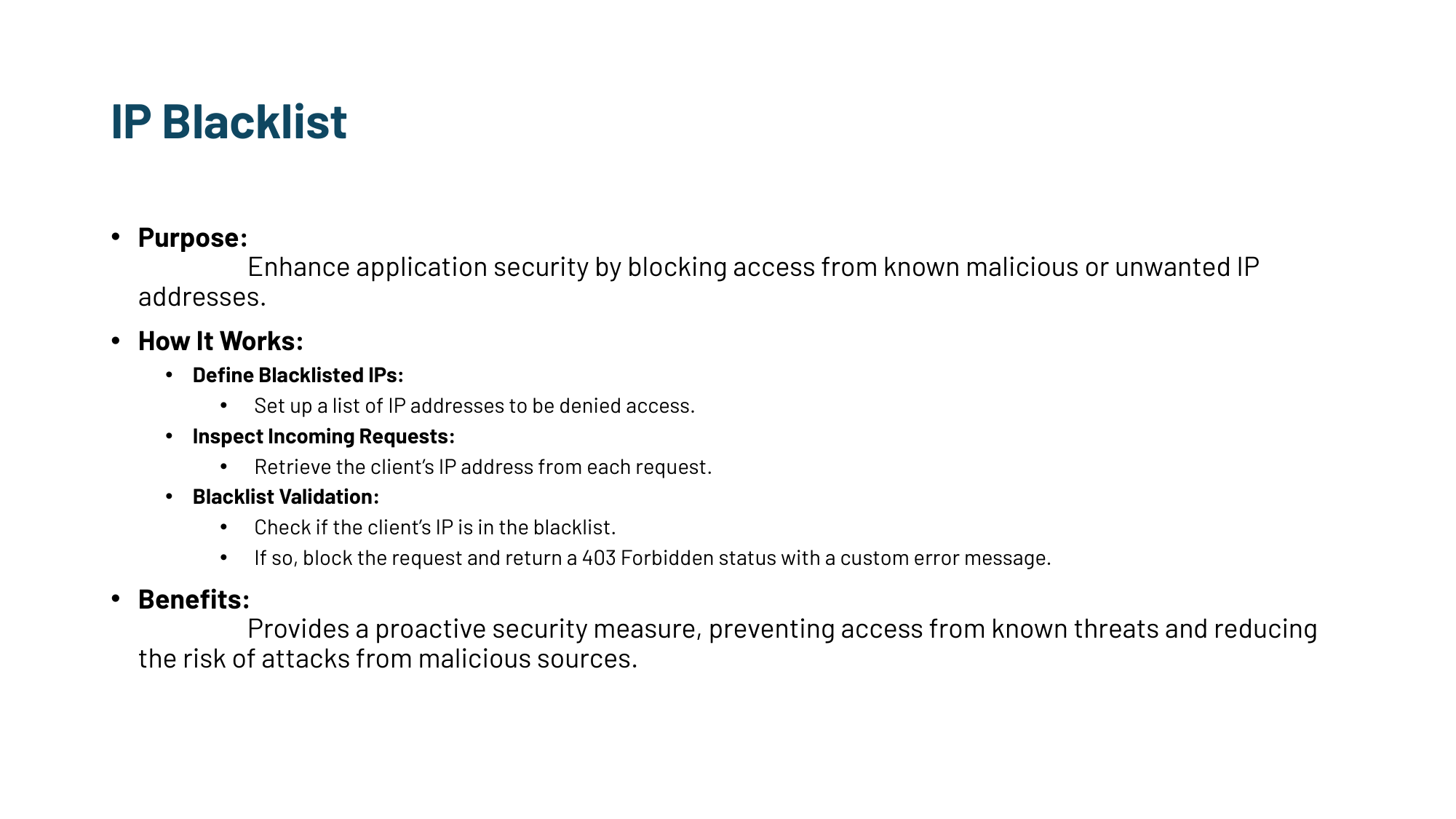

# IP Blacklist
Purpose:
	Enhance application security by blocking access from known malicious or unwanted IP addresses.
How It Works:
Define Blacklisted IPs:
Set up a list of IP addresses to be denied access.
Inspect Incoming Requests:
Retrieve the client’s IP address from each request.
Blacklist Validation:
Check if the client’s IP is in the blacklist.
If so, block the request and return a 403 Forbidden status with a custom error message.
Benefits:
	Provides a proactive security measure, preventing access from known threats and reducing the risk of attacks from malicious sources.